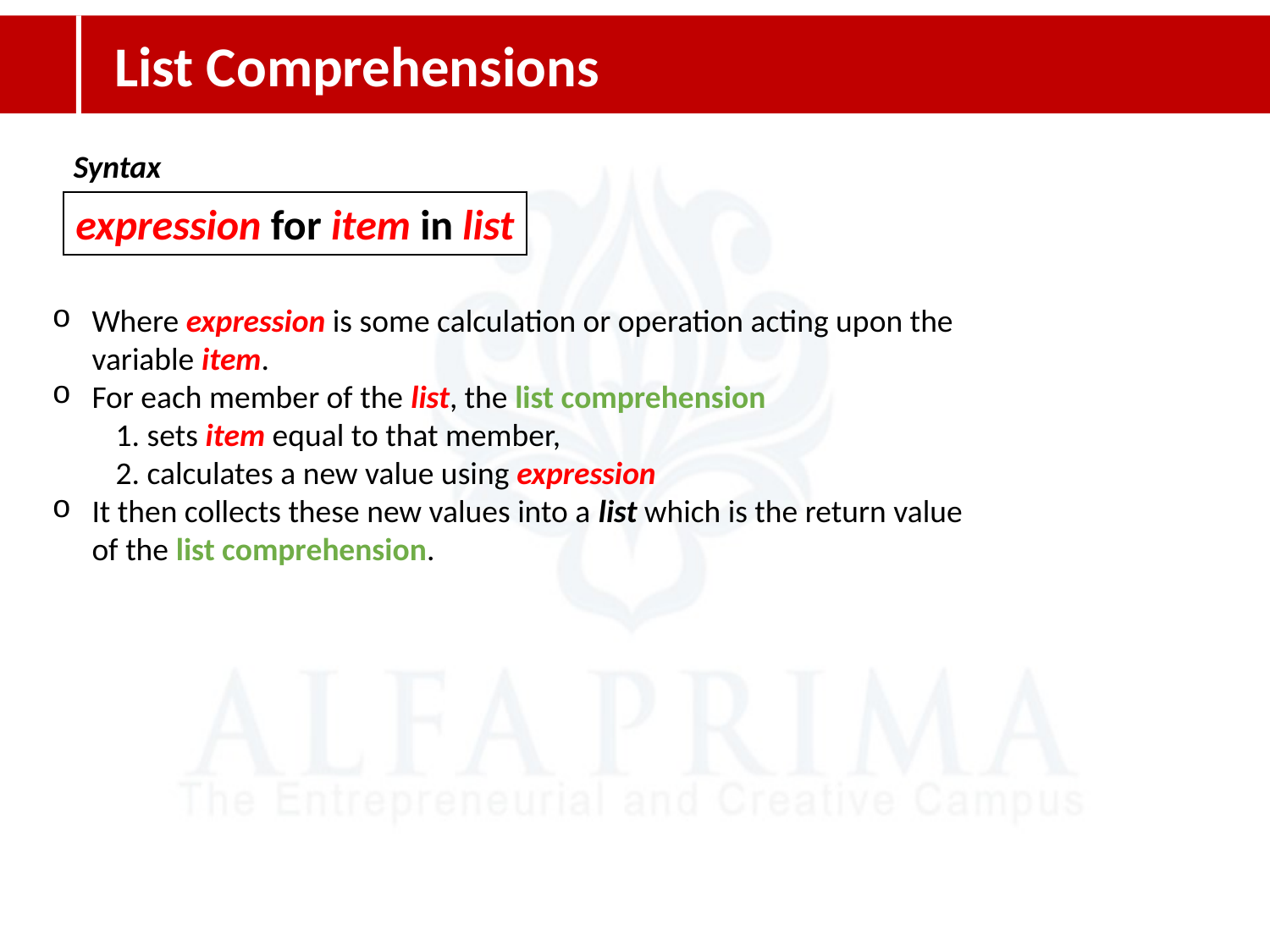

List Comprehensions
Syntax
expression for item in list
Where expression is some calculation or operation acting upon the variable item.
For each member of the list, the list comprehension
1. sets item equal to that member,
2. calculates a new value using expression
It then collects these new values into a list which is the return value of the list comprehension.